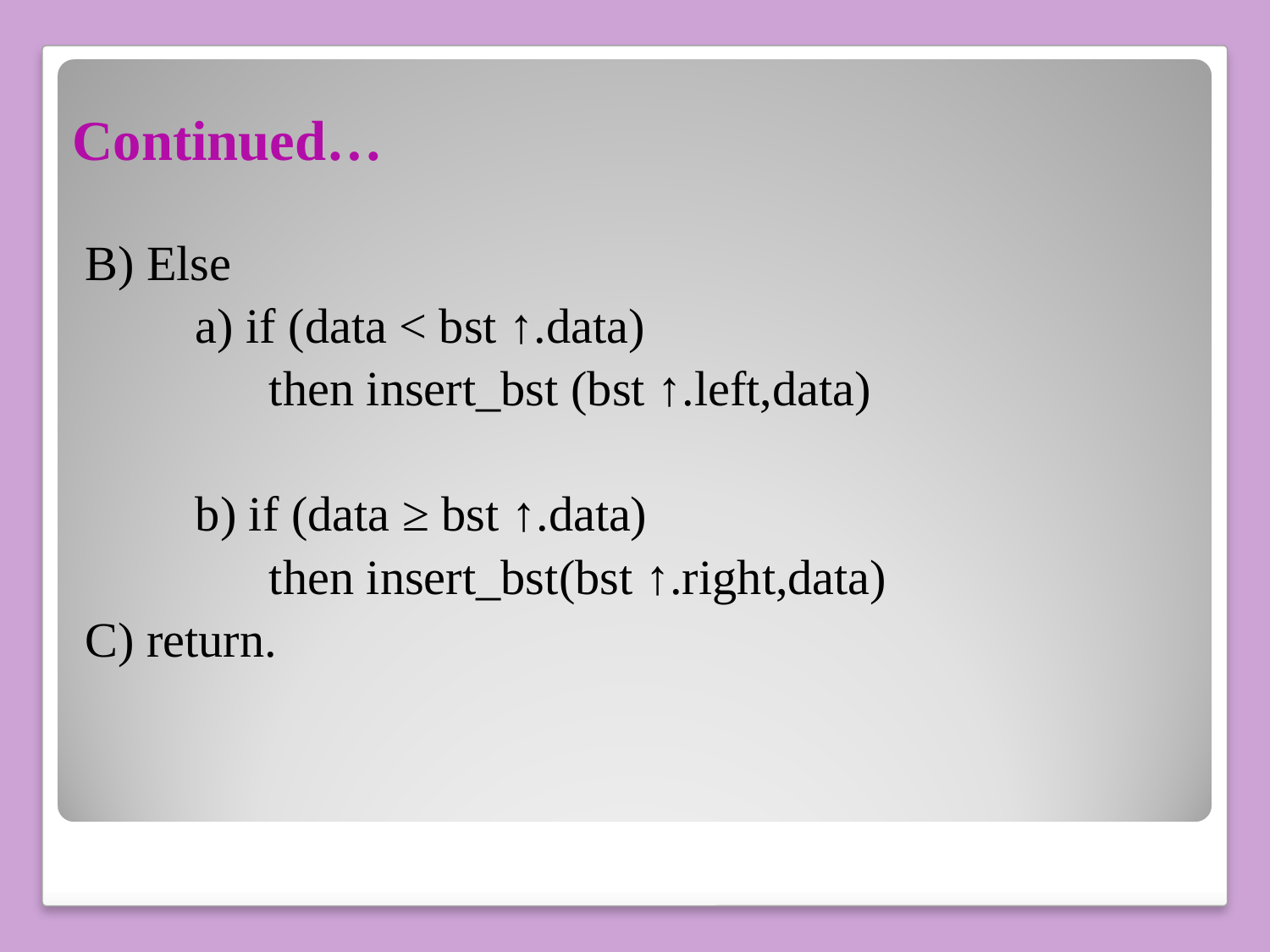

# Continued…
B) Else
         a) if (data < bst ↑.data)
               then insert_bst (bst ↑.left,data)

         b) if (data ≥ bst ↑.data)
               then insert_bst(bst ↑.right,data)
C) return.